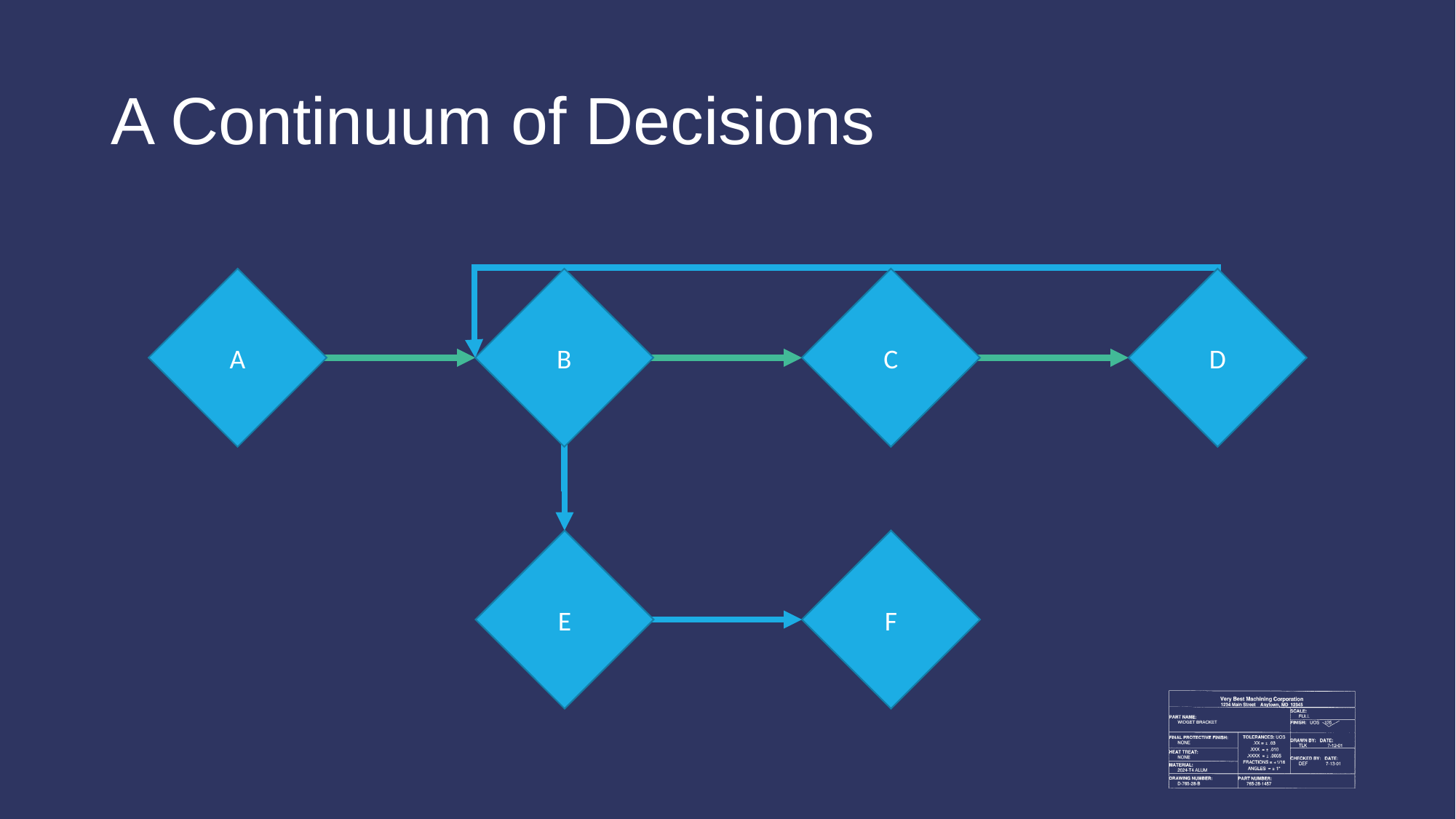

# A Continuum of Decisions

B
D
A
C
E
F